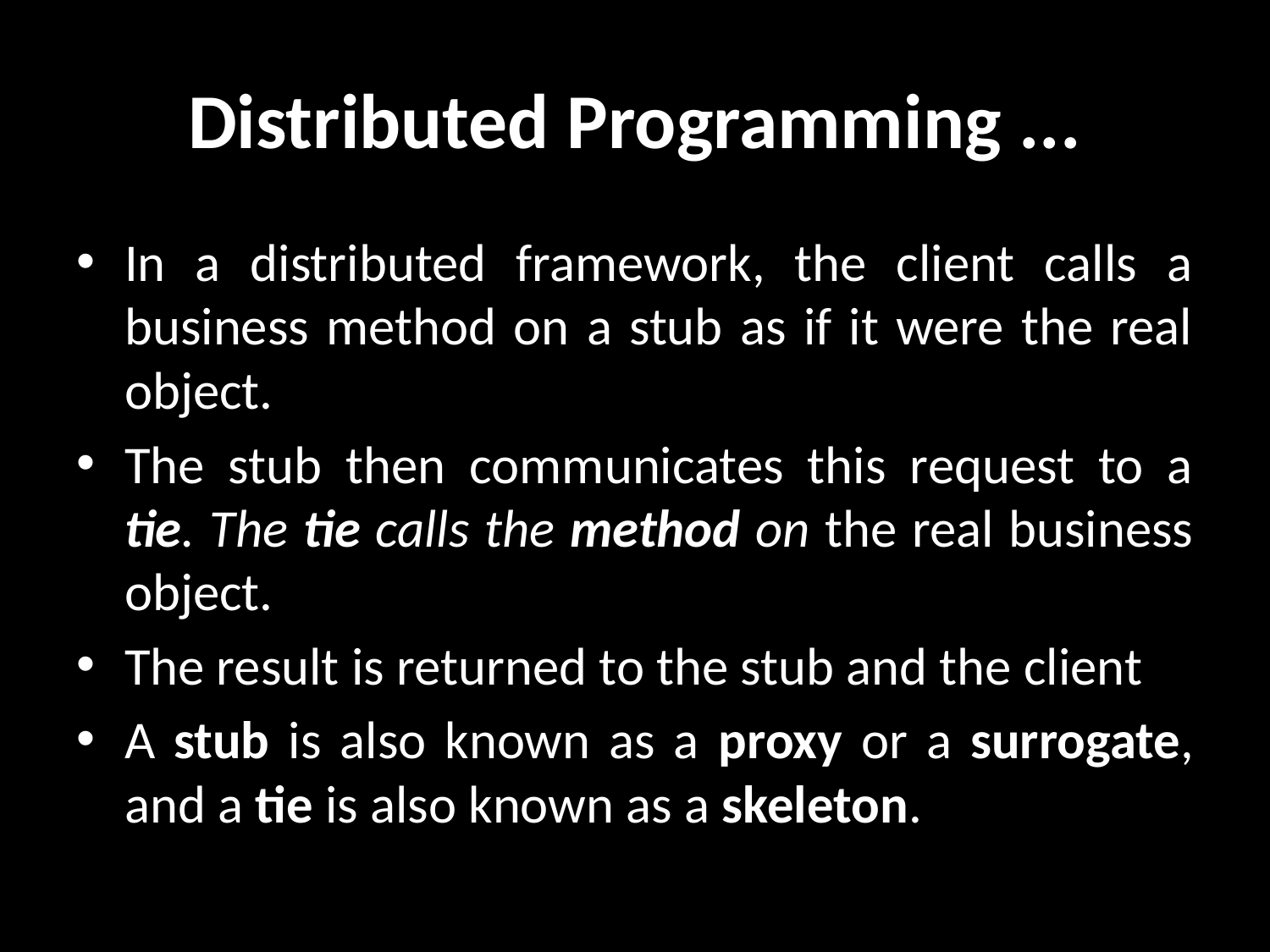

# Distributed Programming ...
In a distributed framework, the client calls a business method on a stub as if it were the real object.
The stub then communicates this request to a tie. The tie calls the method on the real business object.
The result is returned to the stub and the client
A stub is also known as a proxy or a surrogate, and a tie is also known as a skeleton.